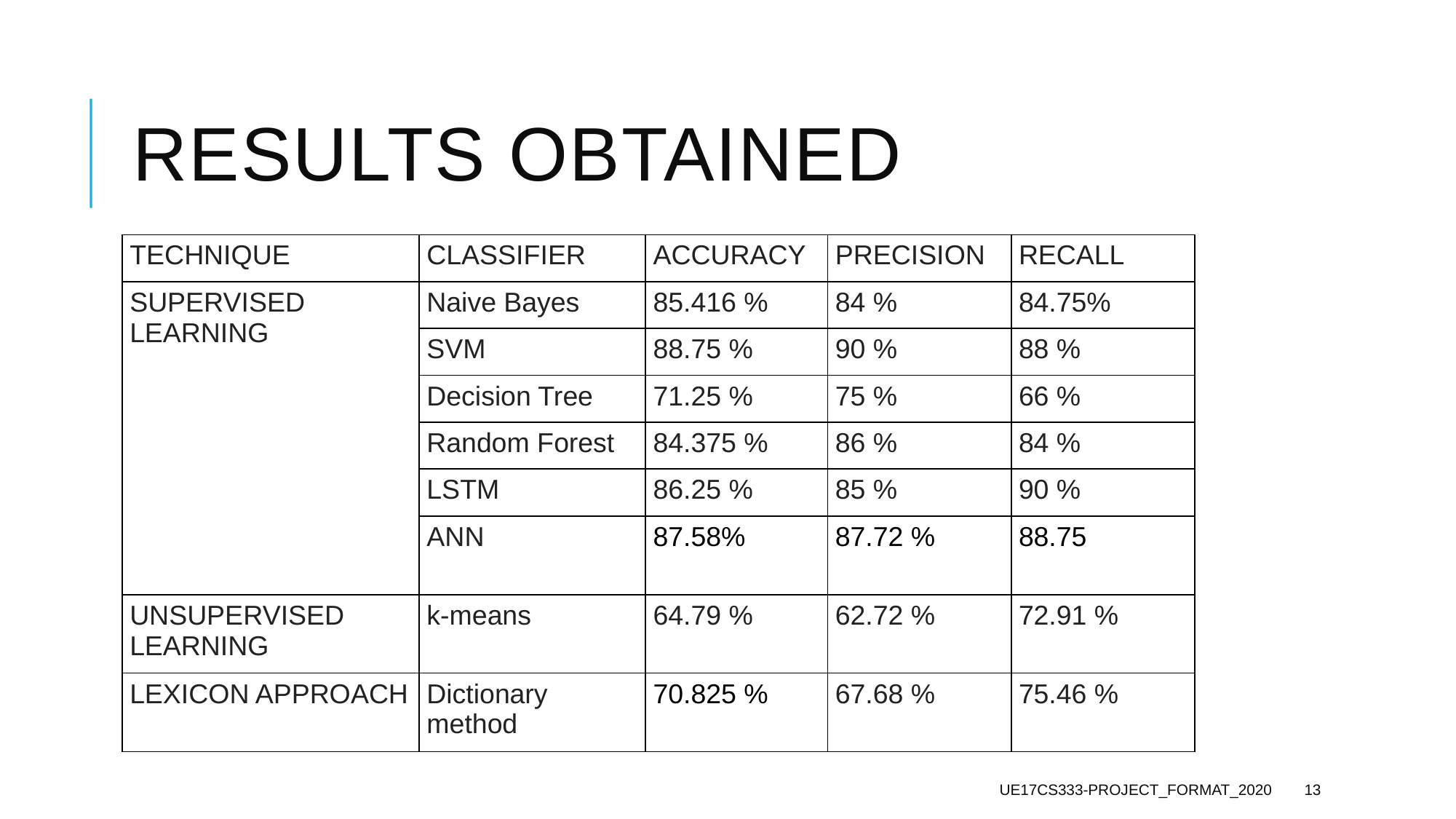

Results Obtained
| TECHNIQUE | CLASSIFIER | ACCURACY | PRECISION | RECALL |
| --- | --- | --- | --- | --- |
| SUPERVISED LEARNING | Naive Bayes | 85.416 % | 84 % | 84.75% |
|  | SVM | 88.75 % | 90 % | 88 % |
|  | Decision Tree | 71.25 % | 75 % | 66 % |
|  | Random Forest | 84.375 % | 86 % | 84 % |
|  | LSTM | 86.25 % | 85 % | 90 % |
|  | ANN | 87.58% | 87.72 % | 88.75 |
| UNSUPERVISED LEARNING | k-means | 64.79 % | 62.72 % | 72.91 % |
| LEXICON APPROACH | Dictionary method | 70.825 % | 67.68 % | 75.46 % |
UE17CS333-Project_Format_2020
13